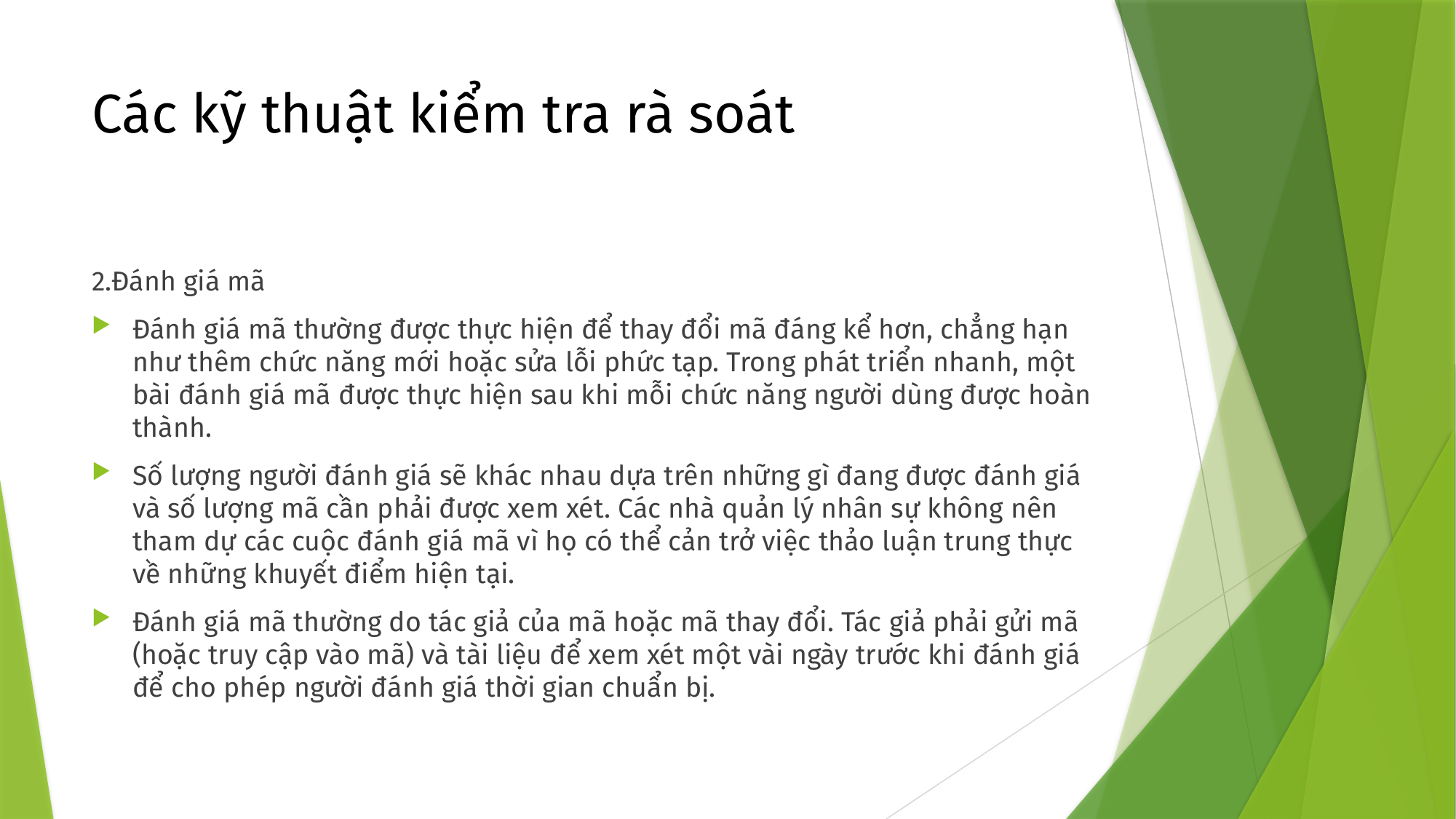

# Các kỹ thuật kiểm tra rà soát
2.Đánh giá mã
Đánh giá mã thường được thực hiện để thay đổi mã đáng kể hơn, chẳng hạn như thêm chức năng mới hoặc sửa lỗi phức tạp. Trong phát triển nhanh, một bài đánh giá mã được thực hiện sau khi mỗi chức năng người dùng được hoàn thành.
Số lượng người đánh giá sẽ khác nhau dựa trên những gì đang được đánh giá và số lượng mã cần phải được xem xét. Các nhà quản lý nhân sự không nên tham dự các cuộc đánh giá mã vì họ có thể cản trở việc thảo luận trung thực về những khuyết điểm hiện tại.
Đánh giá mã thường do tác giả của mã hoặc mã thay đổi. Tác giả phải gửi mã (hoặc truy cập vào mã) và tài liệu để xem xét một vài ngày trước khi đánh giá để cho phép người đánh giá thời gian chuẩn bị.